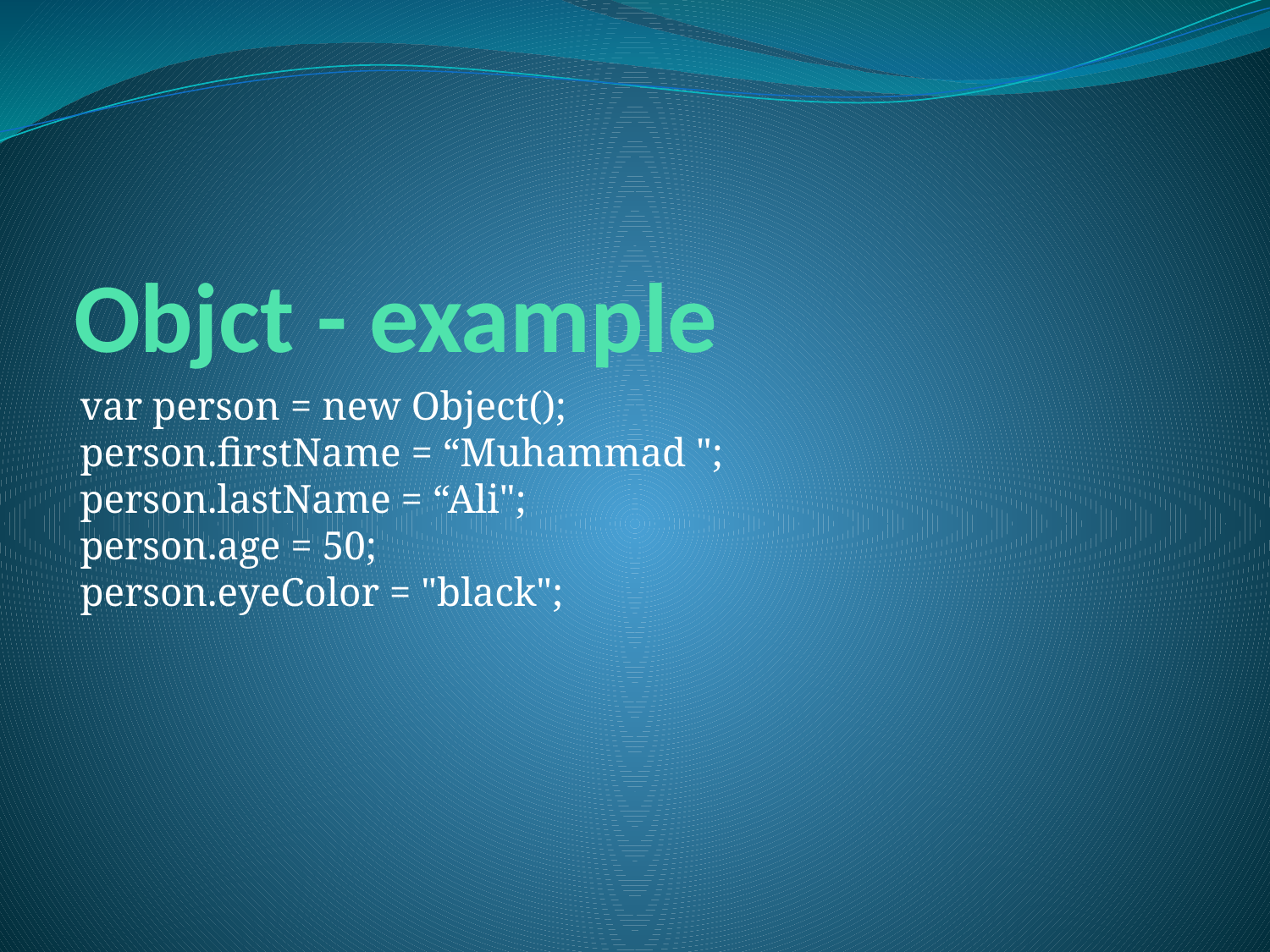

# Objct - example
var person = new Object();
person.firstName = “Muhammad ";
person.lastName = “Ali";
person.age = 50;
person.eyeColor = "black";